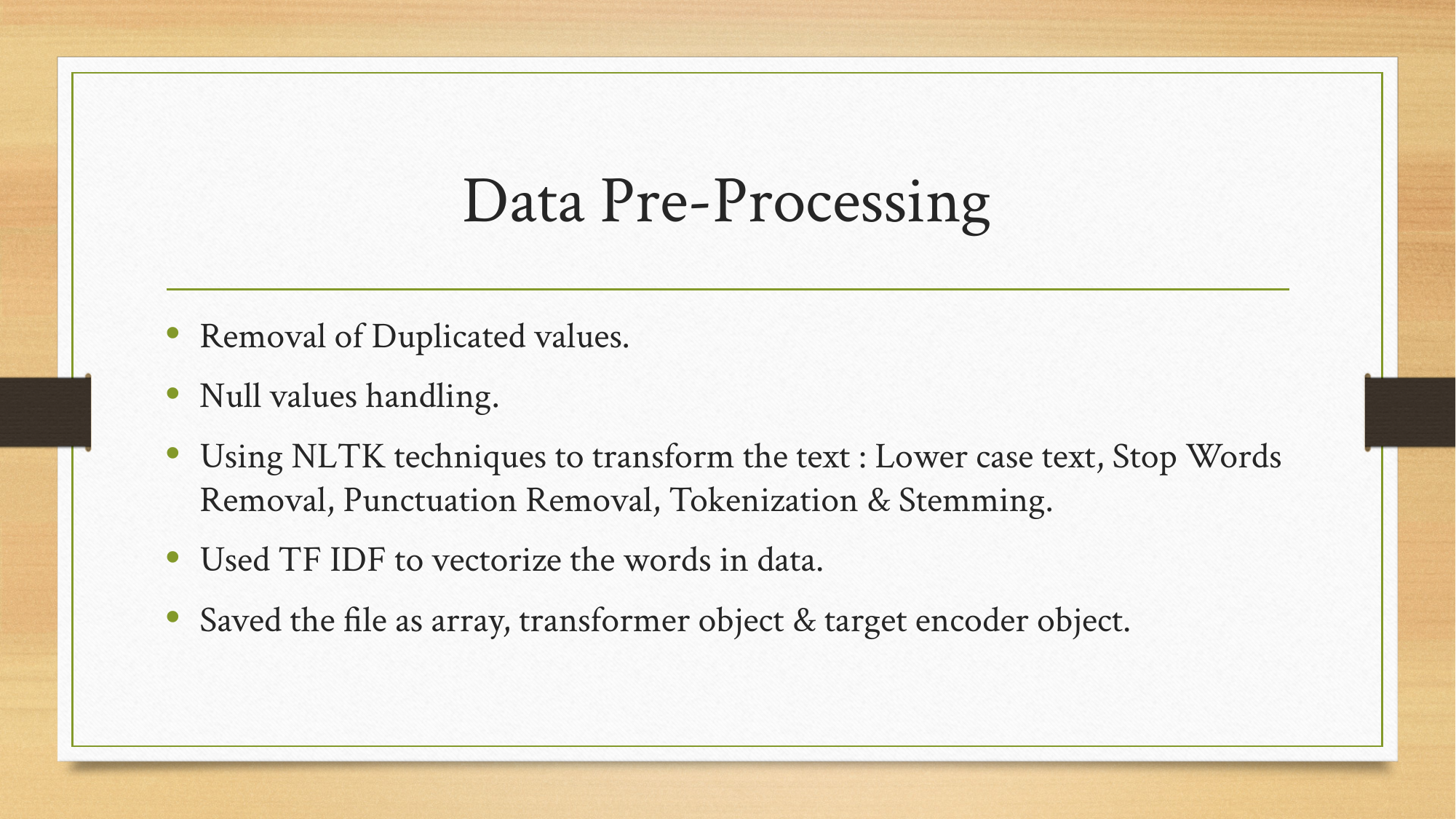

# Data Pre-Processing
Removal of Duplicated values.
Null values handling.
Using NLTK techniques to transform the text : Lower case text, Stop Words Removal, Punctuation Removal, Tokenization & Stemming.
Used TF IDF to vectorize the words in data.
Saved the file as array, transformer object & target encoder object.